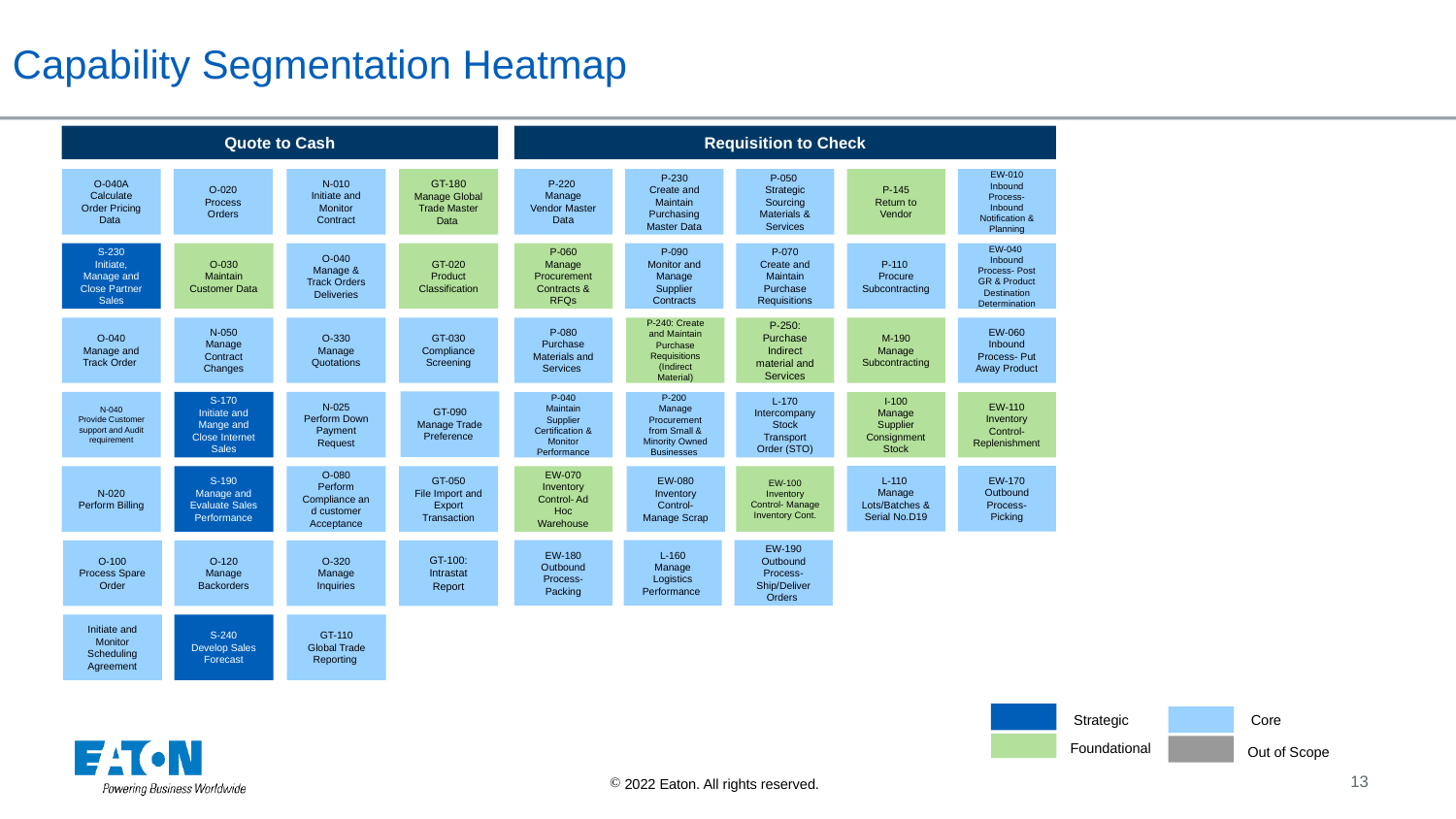

# Capability Segmentation Heatmap
Quote to Cash
Requisition to Check
O-040A
Calculate Order Pricing Data
O-020
Process Orders
N-010
Initiate and Monitor Contract
GT-180
Manage Global Trade Master Data
P-220
Manage Vendor Master Data
P-230
Create and Maintain Purchasing Master Data
P-050
Strategic Sourcing Materials & Services
P-145
Return to Vendor
EW-010
Inbound Process- Inbound Notification & Planning
S-230
Initiate, Manage and Close Partner Sales
O-030
Maintain Customer Data
O-040
Manage & Track Orders Deliveries
GT-020
Product Classification
P-060
Manage Procurement Contracts & RFQs
P-090
Monitor and Manage Supplier Contracts
P-070
Create and Maintain Purchase Requisitions
P-110
Procure Subcontracting
EW-040
Inbound Process- Post GR & Product Destination Determination
O-040
Manage and Track Order
N-050
Manage Contract Changes
O-330
Manage Quotations
GT-030
Compliance Screening
P-080
Purchase Materials and Services
P-240: Create and Maintain Purchase Requisitions (Indirect Material)
P-250: Purchase Indirect material and Services
M-190
Manage Subcontracting
EW-060
Inbound Process- Put Away Product
GT-090
Manage Trade Preference
N-040
Provide Customer support and Audit requirement
S-170
Initiate and Mange and Close Internet Sales
N-025
Perform Down Payment Request
P-040
Maintain Supplier Certification & Monitor Performance
P-200
Manage Procurement from Small & Minority Owned Businesses
L-170
Intercompany Stock Transport Order (STO)
I-100
Manage Supplier Consignment Stock
EW-110 Inventory Control- Replenishment
L-110
Manage Lots/Batches & Serial No.D19
EW-170 Outbound Process- Picking
N-020
Perform Billing
S-190
Manage and Evaluate Sales Performance
O-080
Perform Compliance and customer Acceptance
GT-050
File Import and Export Transaction
EW-070
Inventory Control- Ad Hoc Warehouse
EW-080 Inventory Control- Manage Scrap
EW-100 Inventory Control- Manage Inventory Cont.
EW-180 Outbound Process- Packing
L-160
Manage Logistics Performance
EW-190 Outbound Process- Ship/Deliver Orders
O-100
Process Spare Order
O-120
Manage Backorders
O-320
Manage Inquiries
GT-100: Intrastat Report
Initiate and Monitor Scheduling Agreement
S-240
Develop Sales Forecast
GT-110
Global Trade Reporting

Core
Strategic

Foundational

Out of Scope
13